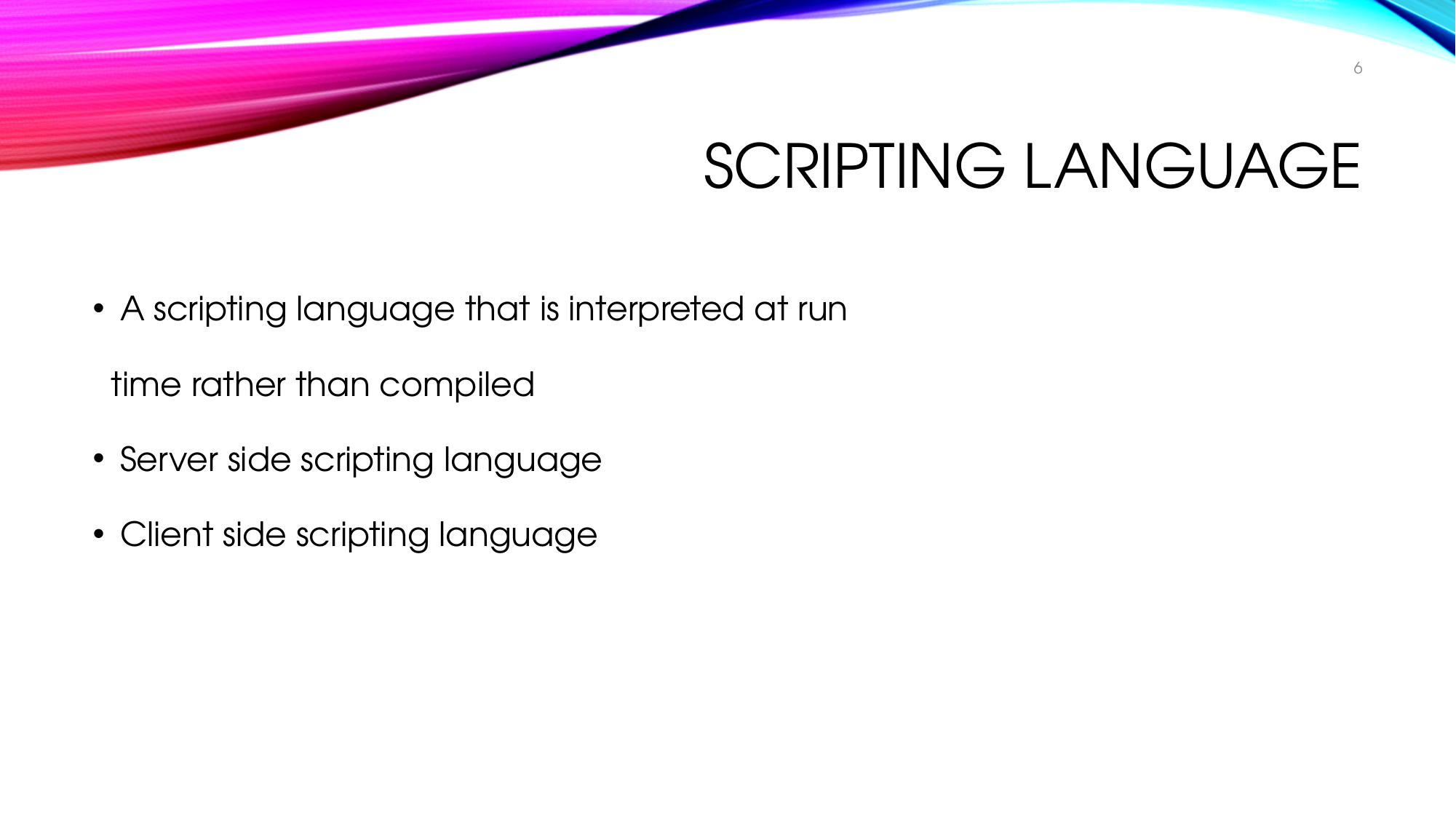

6
# Scripting language
A scripting language that is interpreted at run
  time rather than compiled
Server side scripting language
Client side scripting language